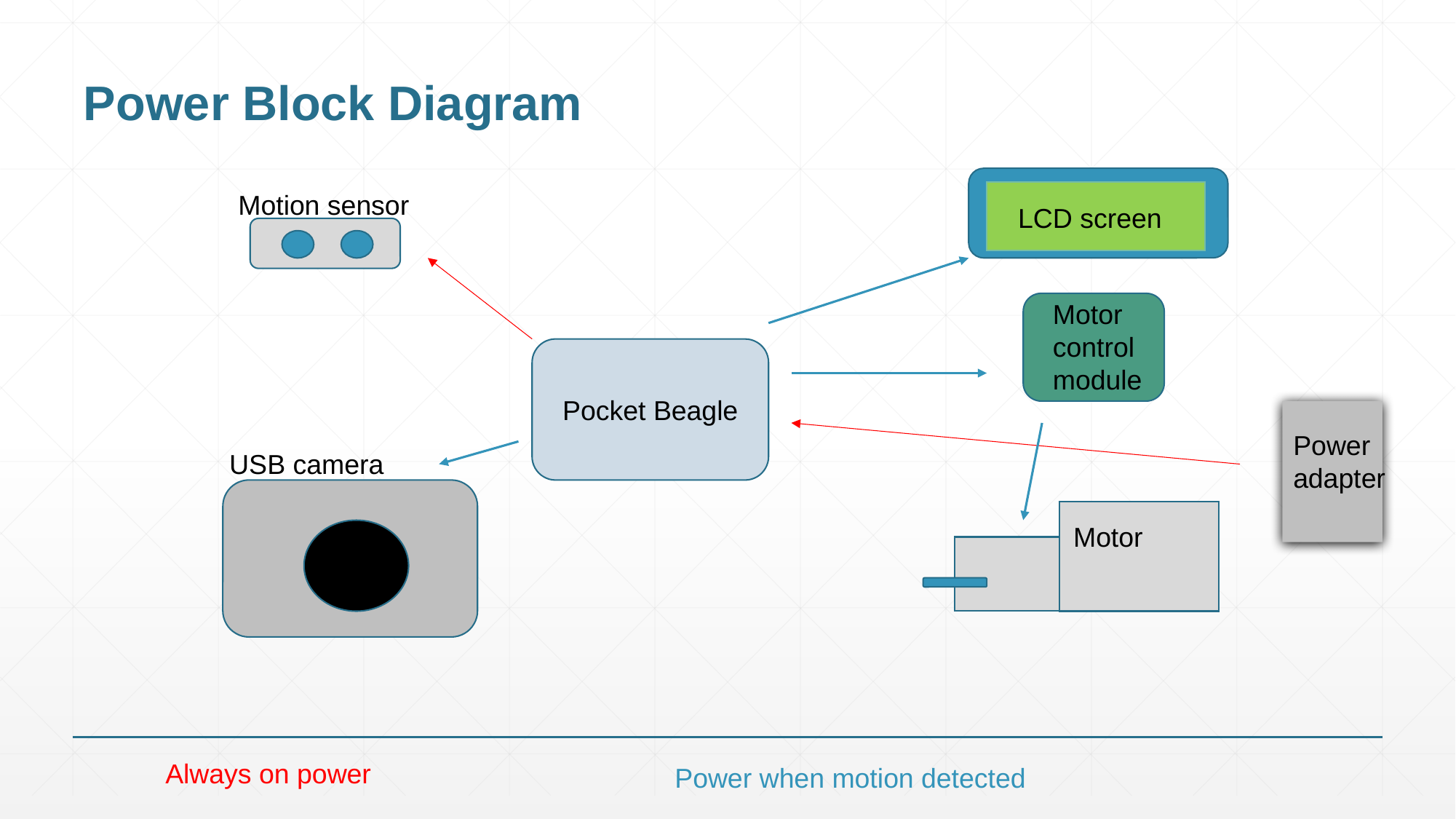

# Power Block Diagram

Motion sensor
LCD screen

Motor control module

Pocket Beagle

Power adapter
USB camera

Motor

Always on power
Power when motion detected